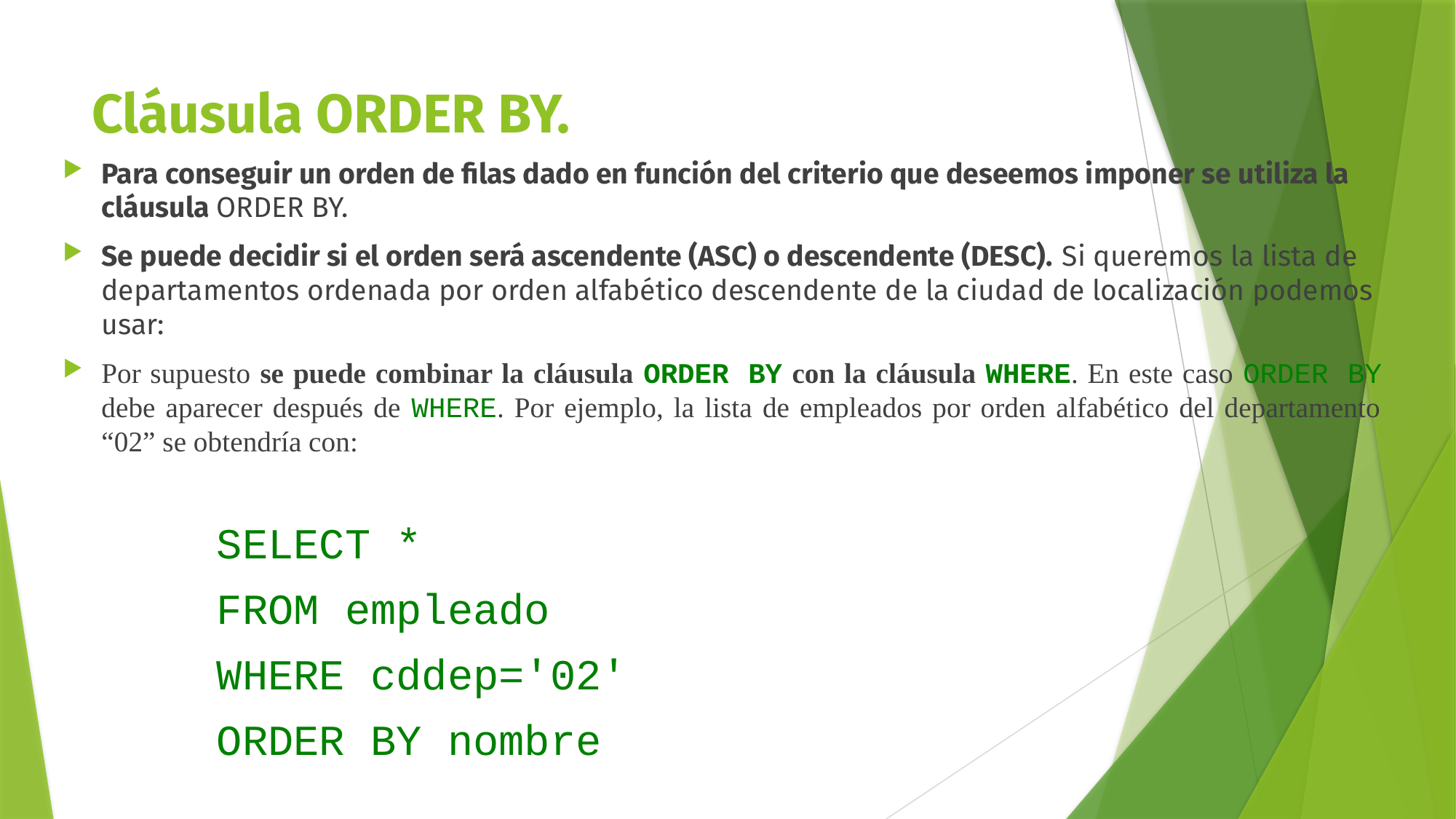

# Cláusula ORDER BY.
Para conseguir un orden de filas dado en función del criterio que deseemos imponer se utiliza la cláusula ORDER BY.
Se puede decidir si el orden será ascendente (ASC) o descendente (DESC). Si queremos la lista de departamentos ordenada por orden alfabético descendente de la ciudad de localización podemos usar:
Por supuesto se puede combinar la cláusula ORDER BY con la cláusula WHERE. En este caso ORDER BY debe aparecer después de WHERE. Por ejemplo, la lista de empleados por orden alfabético del departamento “02” se obtendría con:

SELECT *
FROM empleado
WHERE cddep='02'
ORDER BY nombre